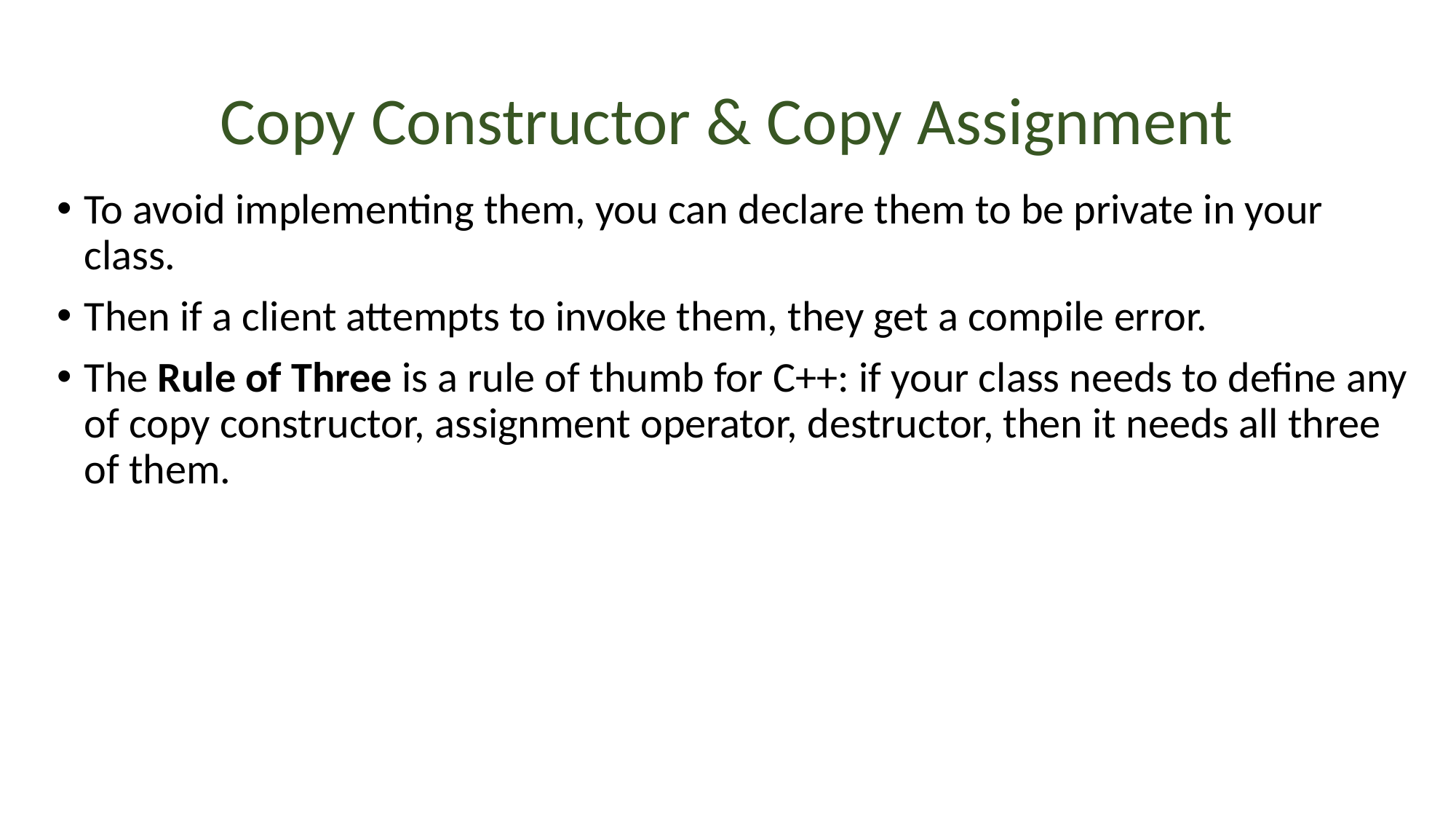

# Copy Constructor & Copy Assignment
To avoid implementing them, you can declare them to be private in your class.
Then if a client attempts to invoke them, they get a compile error.
The Rule of Three is a rule of thumb for C++: if your class needs to define any of copy constructor, assignment operator, destructor, then it needs all three of them.